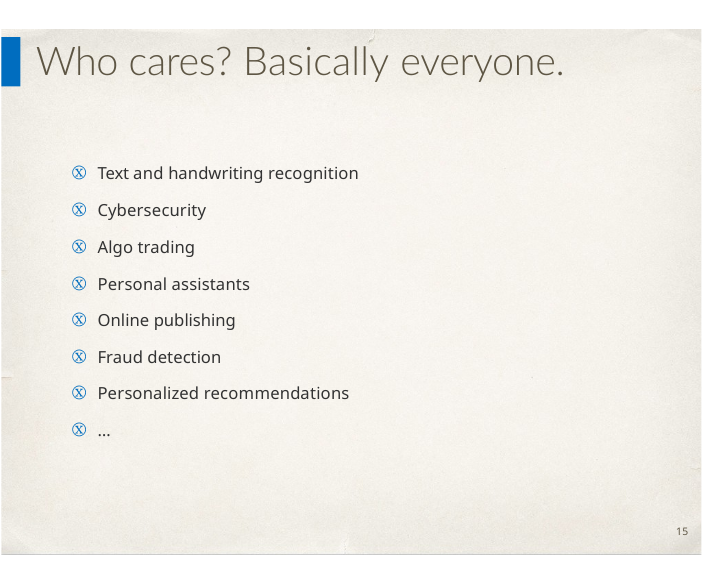

# Who cares? Basically everyone.
Ⓧ Text and handwriting recognition
Ⓧ Cybersecurity
Ⓧ Algo trading
Ⓧ Personal assistants
Ⓧ Online publishing
Ⓧ Fraud detection
Ⓧ Personalized recommendations
Ⓧ …
15